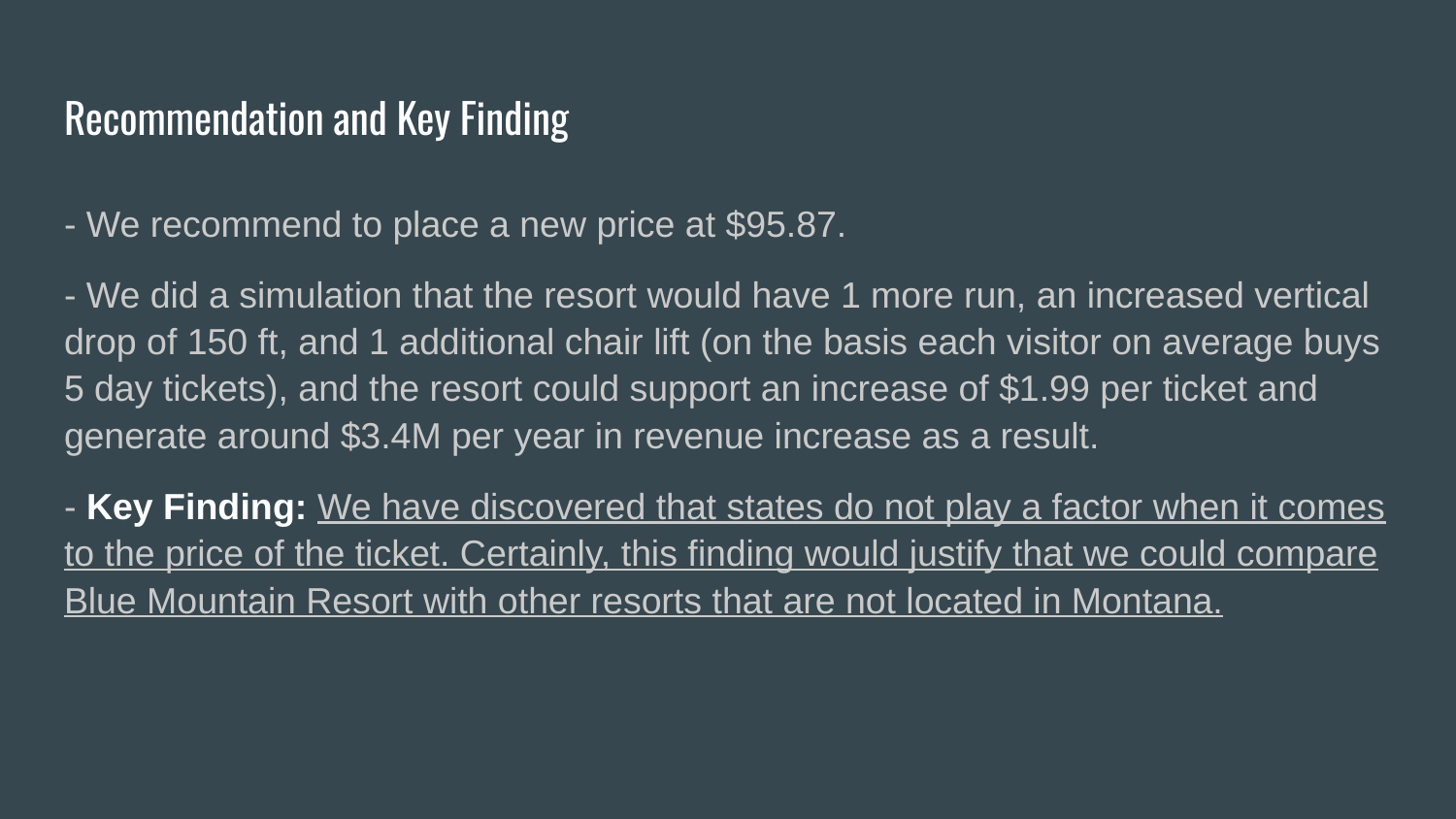

# Recommendation and Key Finding
- We recommend to place a new price at $95.87.
- We did a simulation that the resort would have 1 more run, an increased vertical drop of 150 ft, and 1 additional chair lift (on the basis each visitor on average buys 5 day tickets), and the resort could support an increase of $1.99 per ticket and generate around $3.4M per year in revenue increase as a result.
- Key Finding: We have discovered that states do not play a factor when it comes to the price of the ticket. Certainly, this finding would justify that we could compare Blue Mountain Resort with other resorts that are not located in Montana.